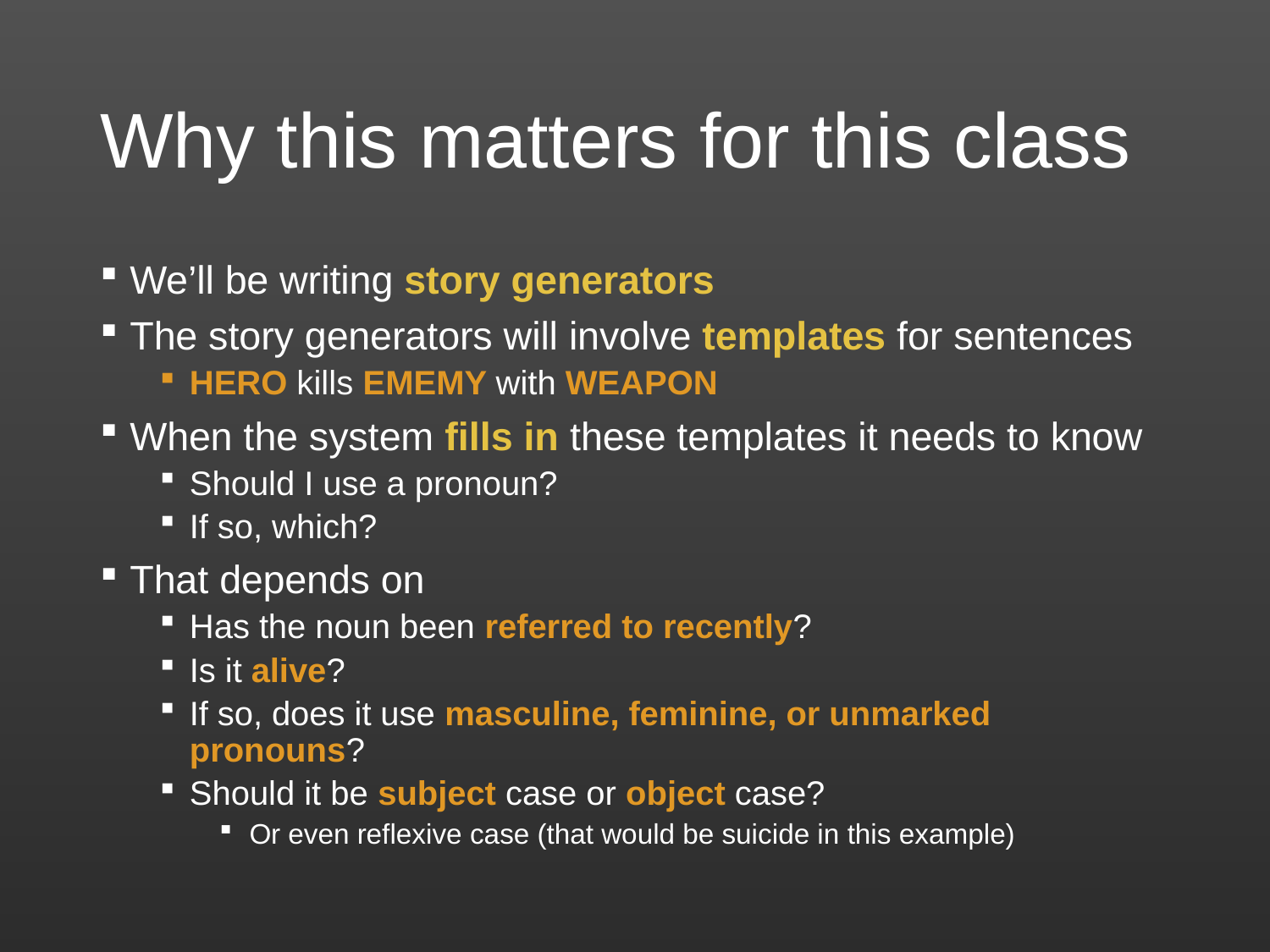

# Why this matters for this class
We’ll be writing story generators
The story generators will involve templates for sentences
HERO kills EMEMY with WEAPON
When the system fills in these templates it needs to know
Should I use a pronoun?
If so, which?
That depends on
Has the noun been referred to recently?
Is it alive?
If so, does it use masculine, feminine, or unmarked pronouns?
Should it be subject case or object case?
Or even reflexive case (that would be suicide in this example)